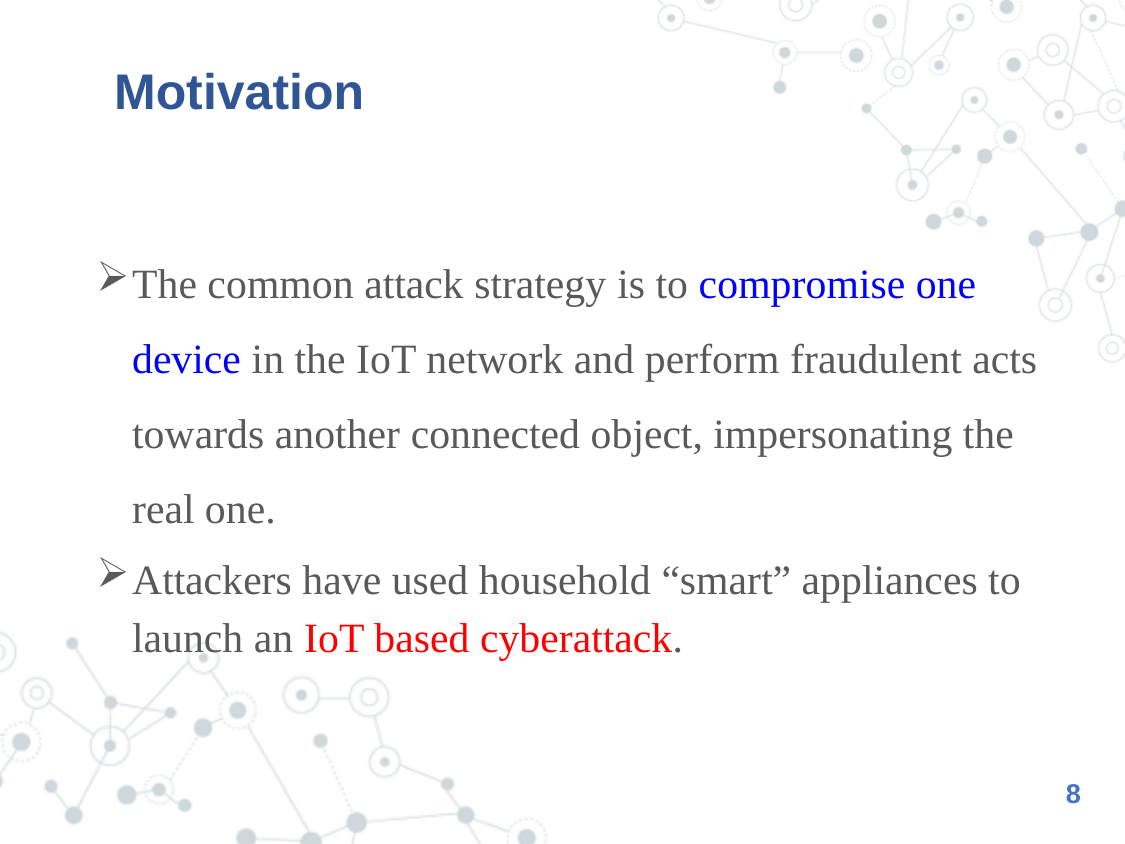

# Motivation
The common attack strategy is to compromise one device in the IoT network and perform fraudulent acts towards another connected object, impersonating the real one.
Attackers have used household “smart” appliances to launch an IoT based cyberattack.